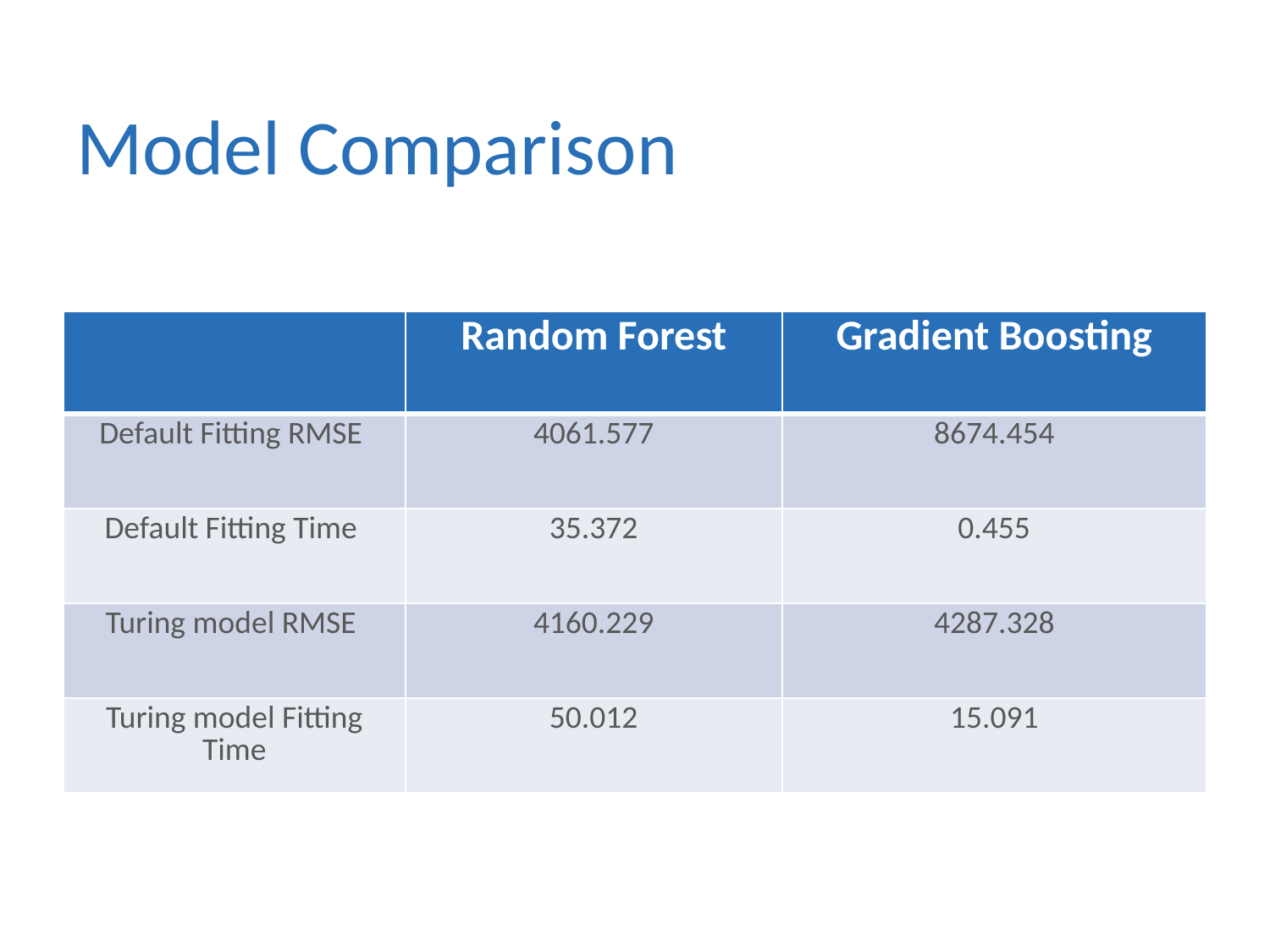

# Model Comparison
|  | Random Forest | Gradient Boosting |
| --- | --- | --- |
| Default Fitting RMSE | 4061.577 | 8674.454 |
| Default Fitting Time | 35.372 | 0.455 |
| Turing model RMSE | 4160.229 | 4287.328 |
| Turing model Fitting Time | 50.012 | 15.091 |